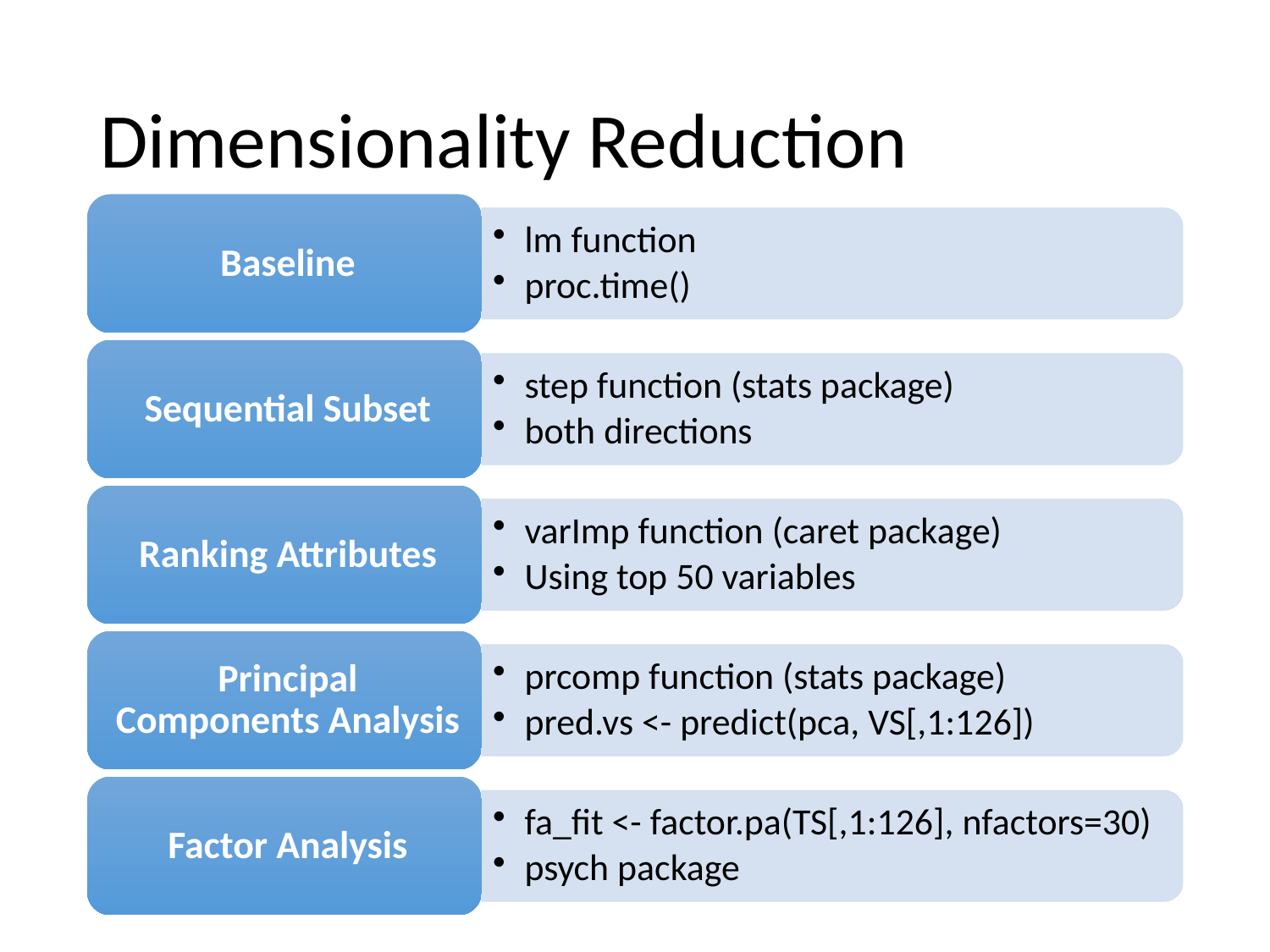

# Dimensionality Reduction
lm function
proc.time()
Baseline
step function (stats package)
both directions
Sequential Subset
varImp function (caret package)
Using top 50 variables
Ranking Attributes
prcomp function (stats package)
pred.vs <- predict(pca, VS[,1:126])
Principal Components Analysis
fa_fit <- factor.pa(TS[,1:126], nfactors=30)
psych package
Factor Analysis